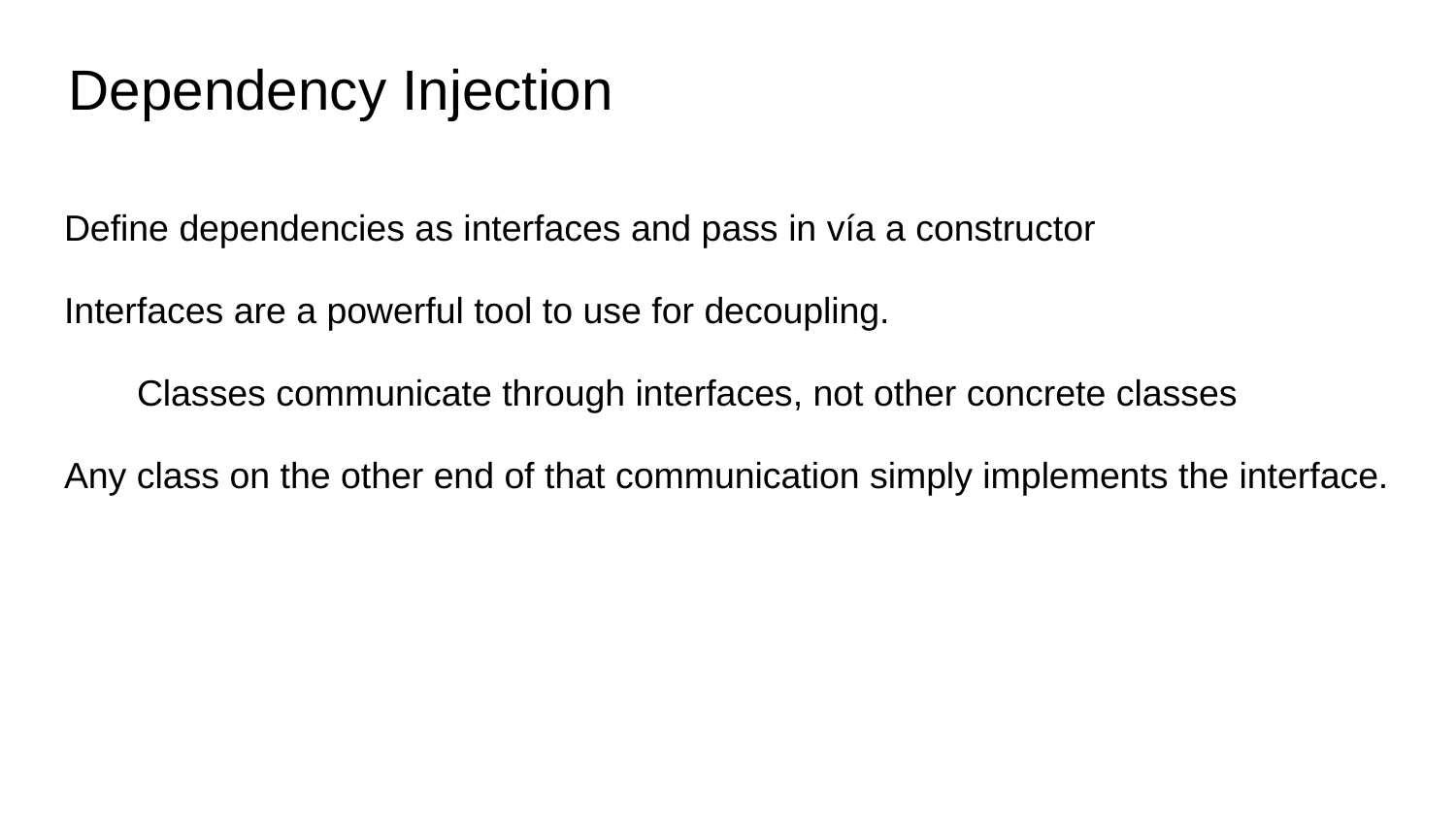

# Dependency Injection
Define dependencies as interfaces and pass in vía a constructor
Interfaces are a powerful tool to use for decoupling.
Classes communicate through interfaces, not other concrete classes
Any class on the other end of that communication simply implements the interface.